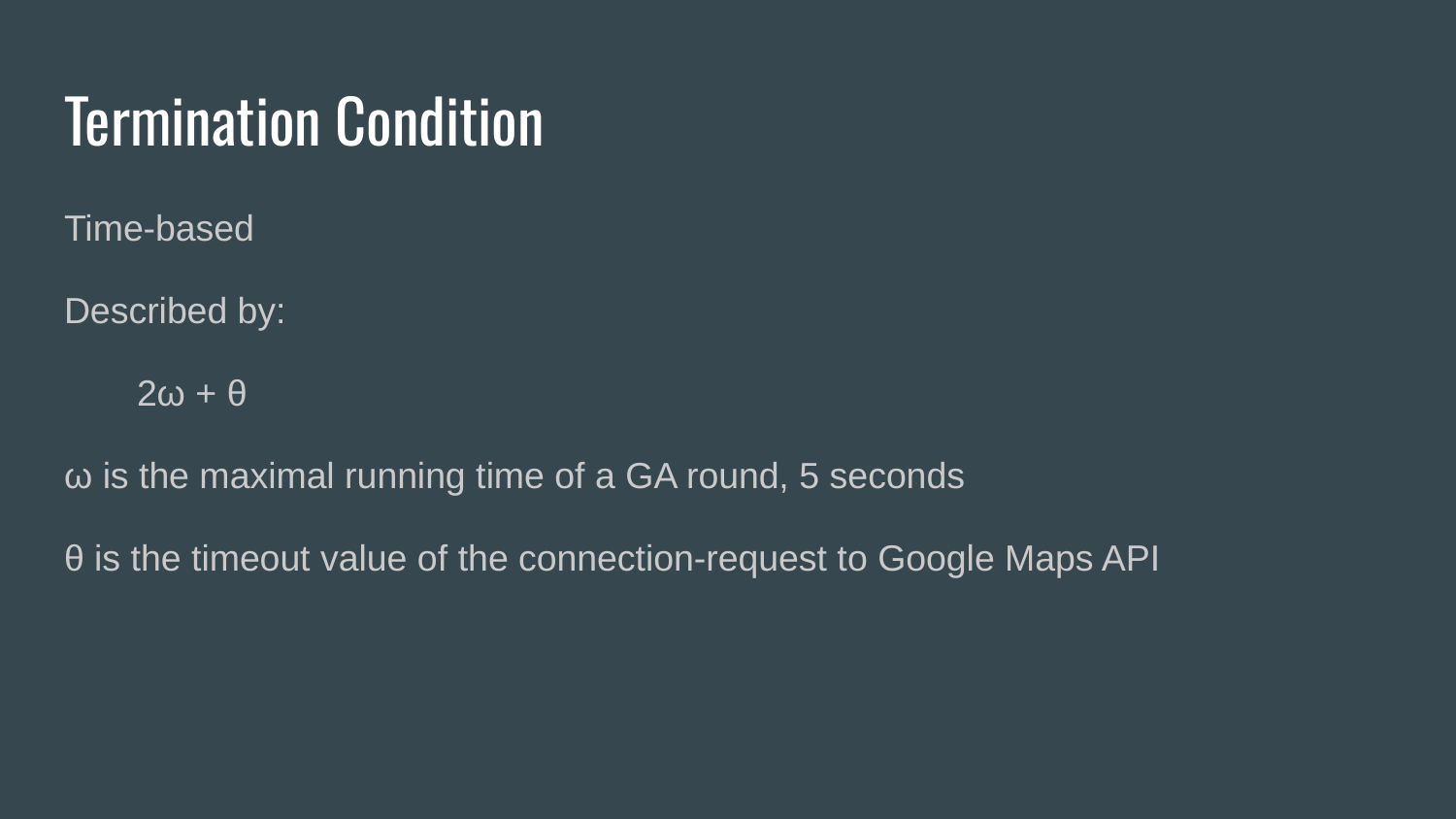

# Termination Condition
Time-based
Described by:
2ω + θ
ω is the maximal running time of a GA round, 5 seconds
θ is the timeout value of the connection-request to Google Maps API